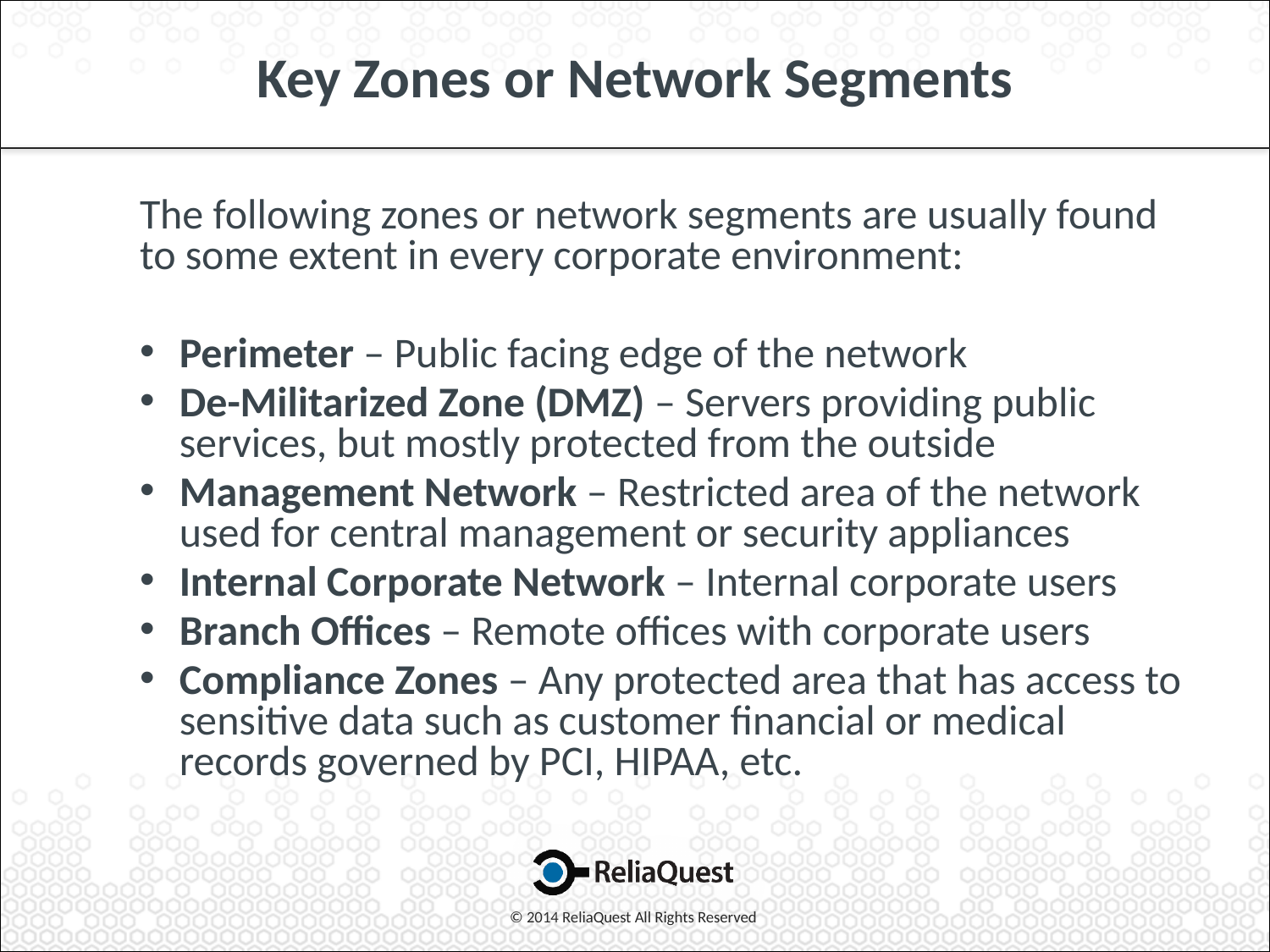

# Key Zones or Network Segments
The following zones or network segments are usually found to some extent in every corporate environment:

Perimeter – Public facing edge of the network
De-Militarized Zone (DMZ) – Servers providing public services, but mostly protected from the outside
Management Network – Restricted area of the network used for central management or security appliances
Internal Corporate Network – Internal corporate users
Branch Offices – Remote offices with corporate users
Compliance Zones – Any protected area that has access to sensitive data such as customer financial or medical records governed by PCI, HIPAA, etc.